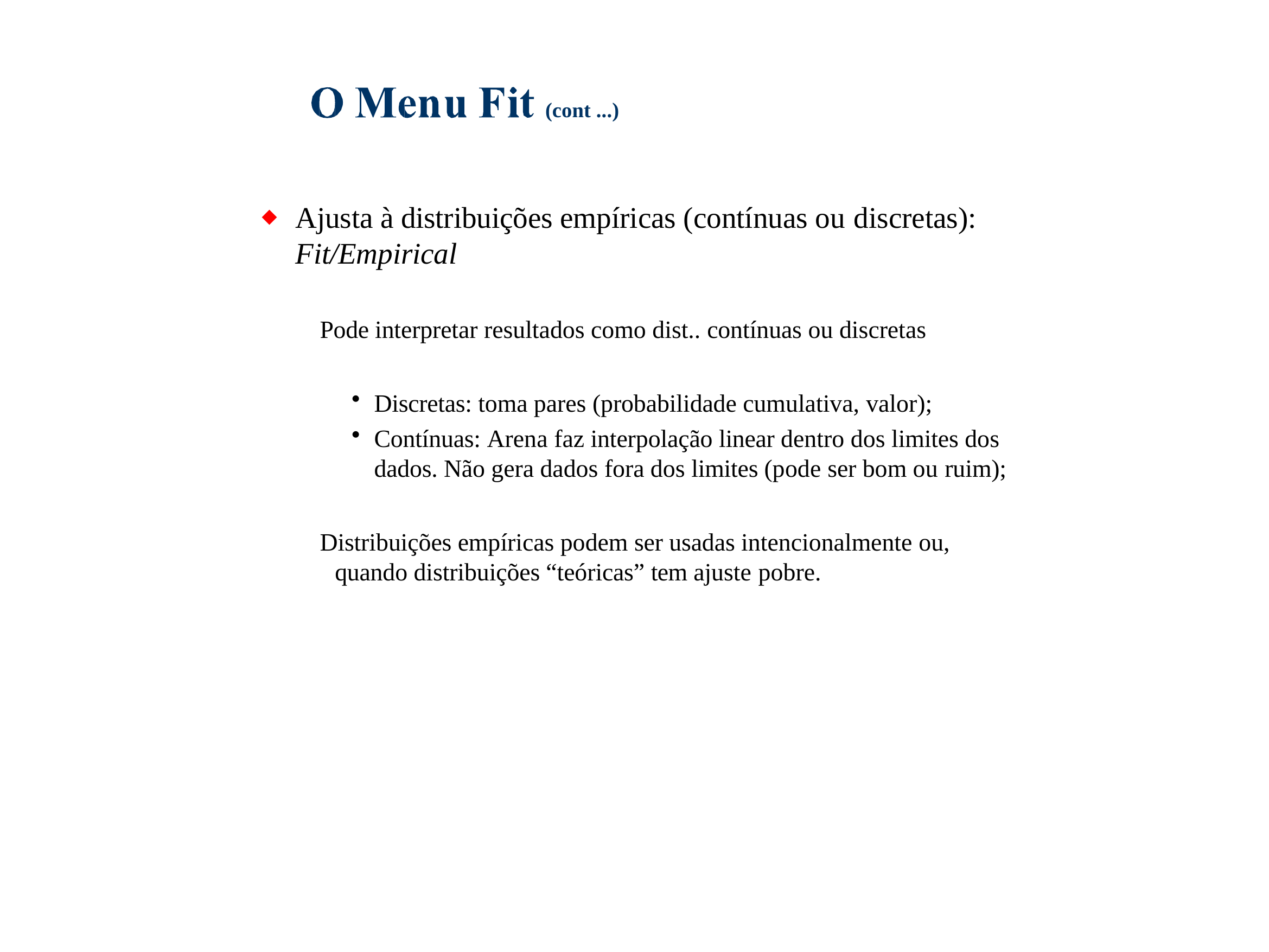

(cont ...)
Ajusta à distribuições empíricas (contínuas ou discretas):
Fit/Empirical

 Pode interpretar resultados como dist.. contínuas ou discretas

Discretas: toma pares (probabilidade cumulativa, valor);
Contínuas: Arena faz interpolação linear dentro dos limites dos  dados. Não gera dados fora dos limites (pode ser bom ou ruim);

 Distribuições empíricas podem ser usadas intencionalmente ou,  quando distribuições “teóricas” tem ajuste pobre.